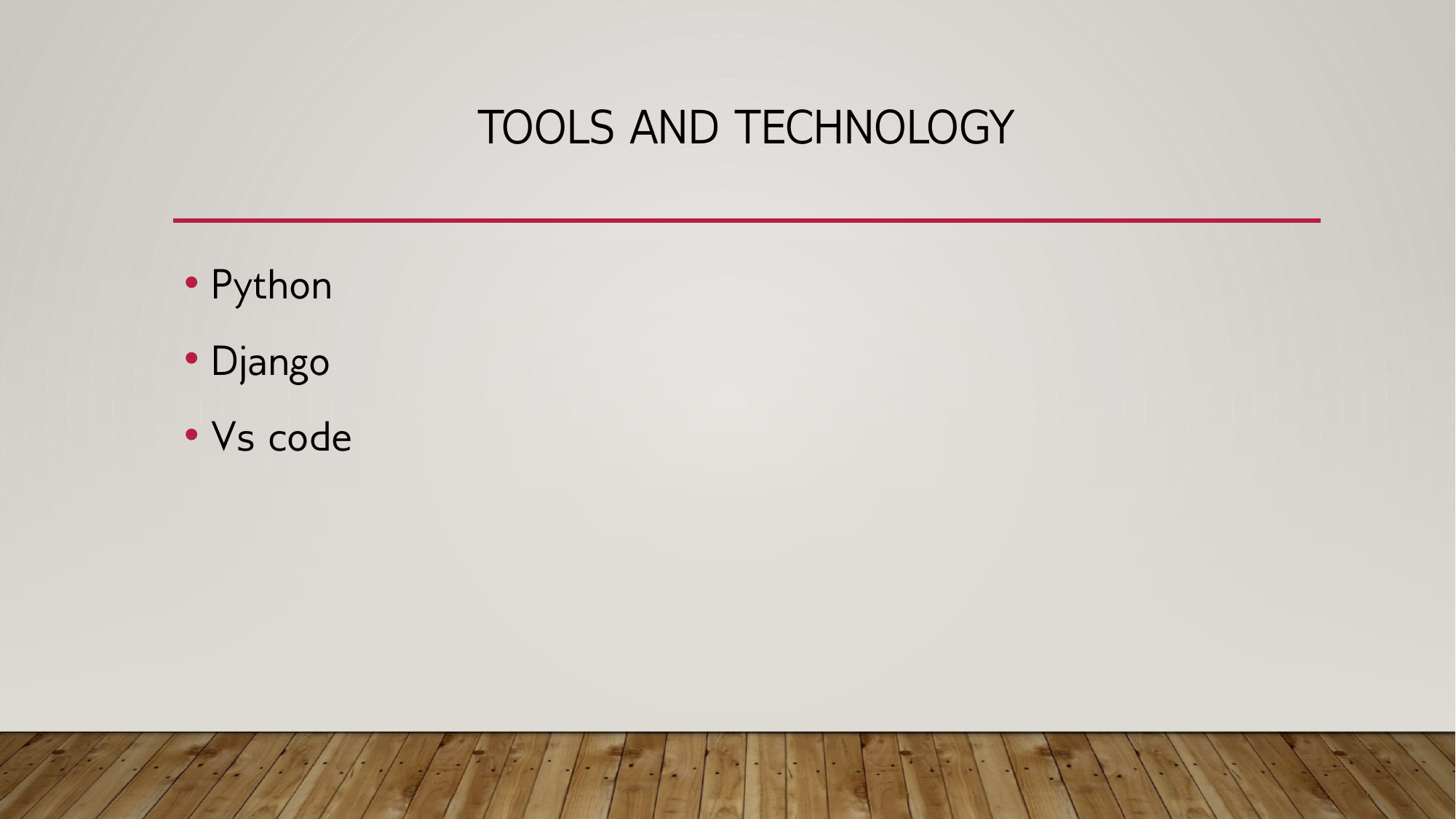

# Tools and technology
Python
Django
Vs code